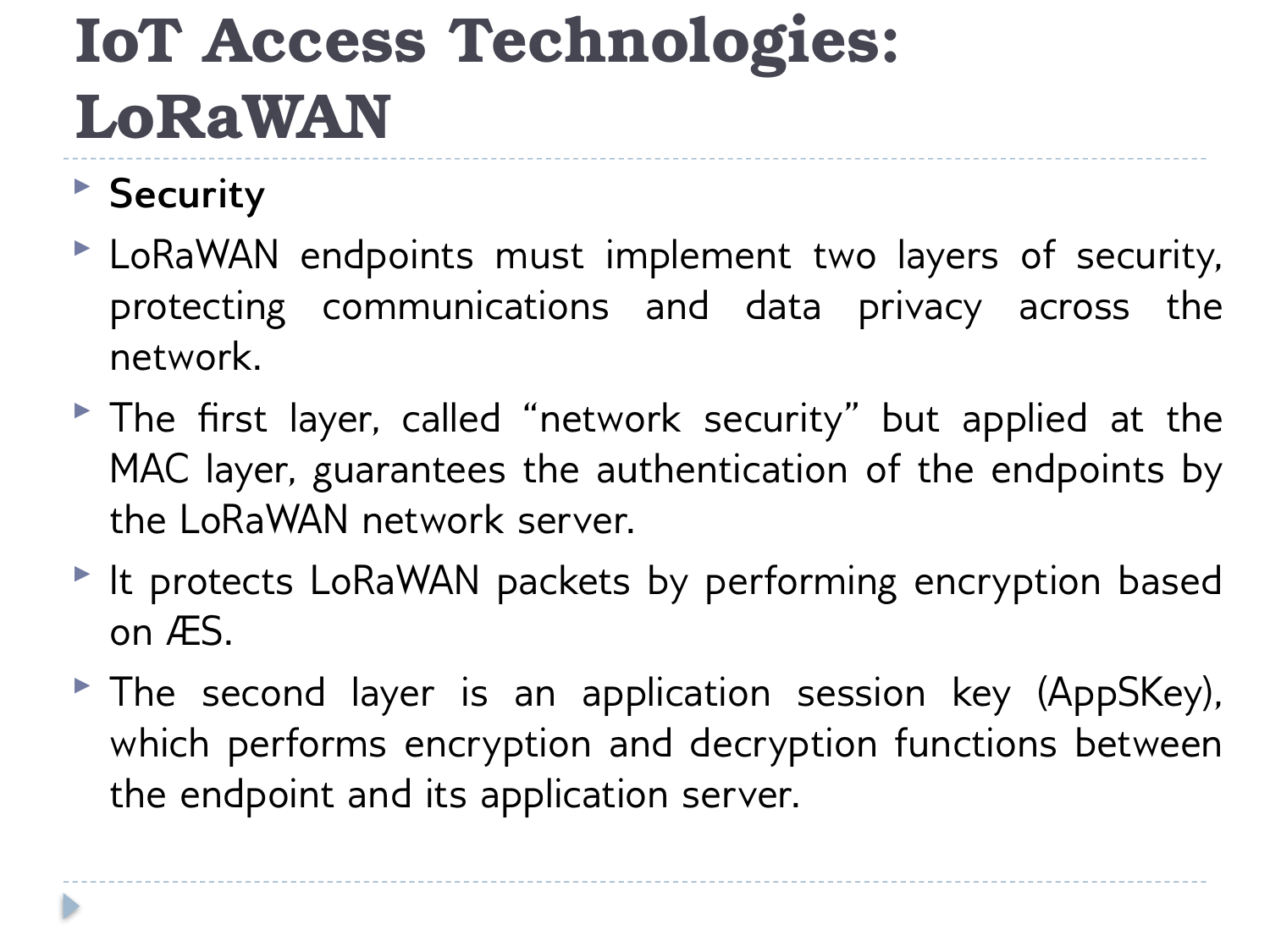

# IoT Access Technologies: LoRaWAN
Security
LoRaWAN endpoints must implement two layers of security, protecting communications and data privacy across the network.
The first layer, called “network security” but applied at the MAC layer, guarantees the authentication of the endpoints by the LoRaWAN network server.
It protects LoRaWAN packets by performing encryption based on AES.
The second layer is an application session key (AppSKey), which performs encryption and decryption functions between the endpoint and its application server.